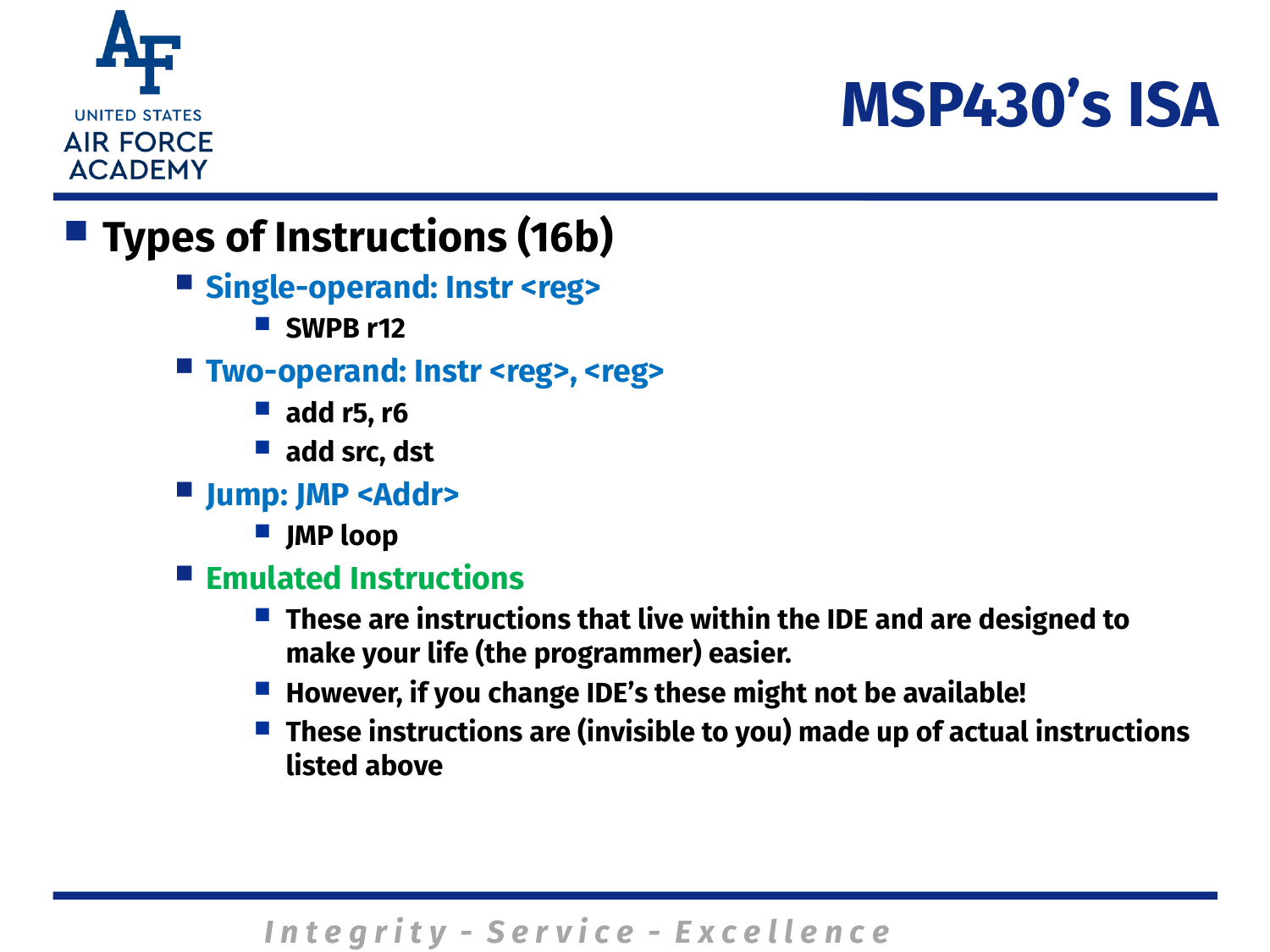

# MSP430’s ISA
Types of Instructions (16b)
Single-operand: Instr <reg>
SWPB r12
Two-operand: Instr <reg>, <reg>
add r5, r6
add src, dst
Jump: JMP <Addr>
JMP loop
Emulated Instructions
These are instructions that live within the IDE and are designed to make your life (the programmer) easier.
However, if you change IDE’s these might not be available!
These instructions are (invisible to you) made up of actual instructions listed above